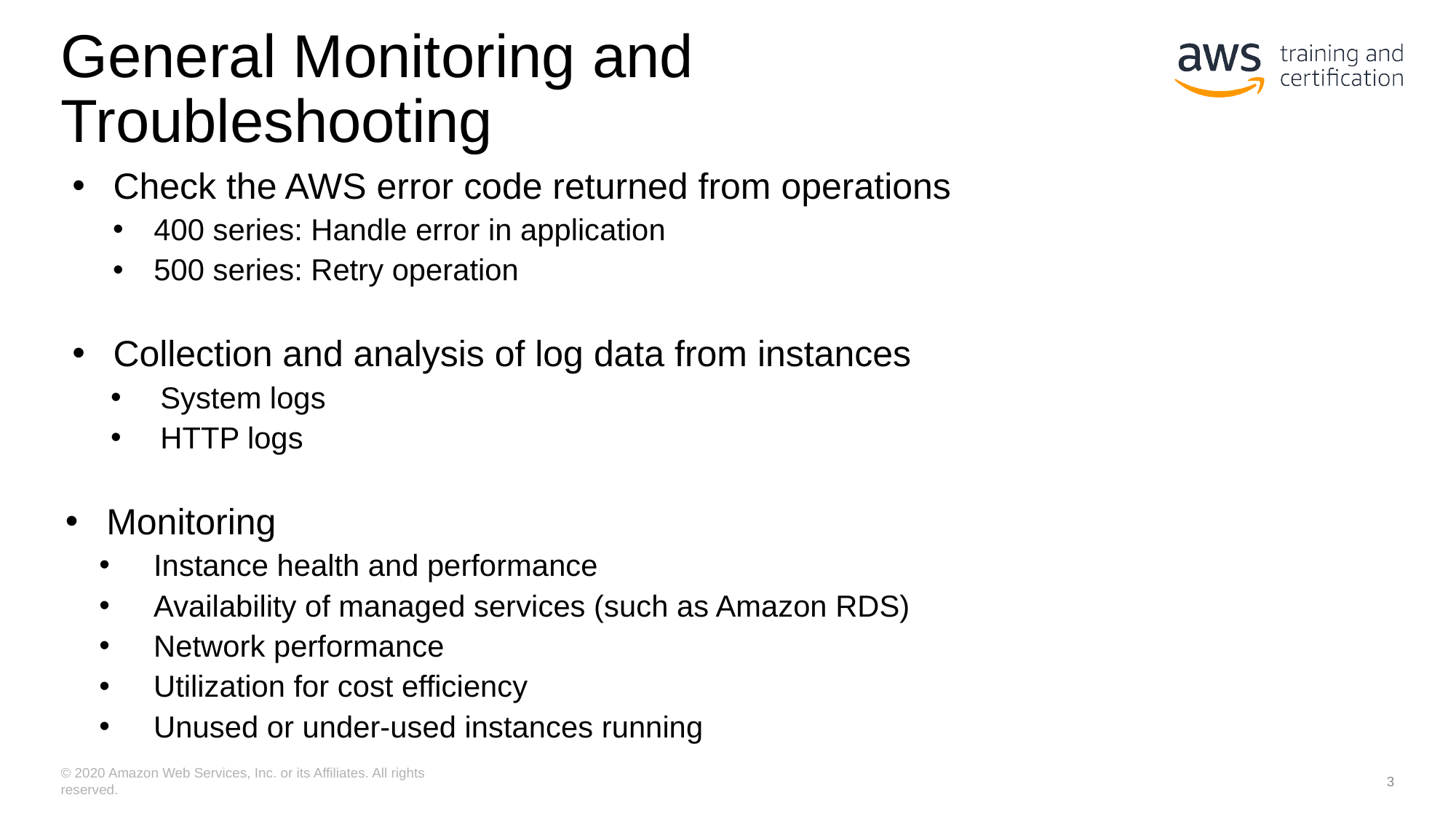

# General Monitoring and Troubleshooting
Check the AWS error code returned from operations
400 series: Handle error in application
500 series: Retry operation

Collection and analysis of log data from instances
System logs
HTTP logs

Monitoring
Instance health and performance
Availability of managed services (such as Amazon RDS)
Network performance
Utilization for cost efficiency
Unused or under-used instances running

© 2020 Amazon Web Services, Inc. or its Affiliates. All rights reserved.
3